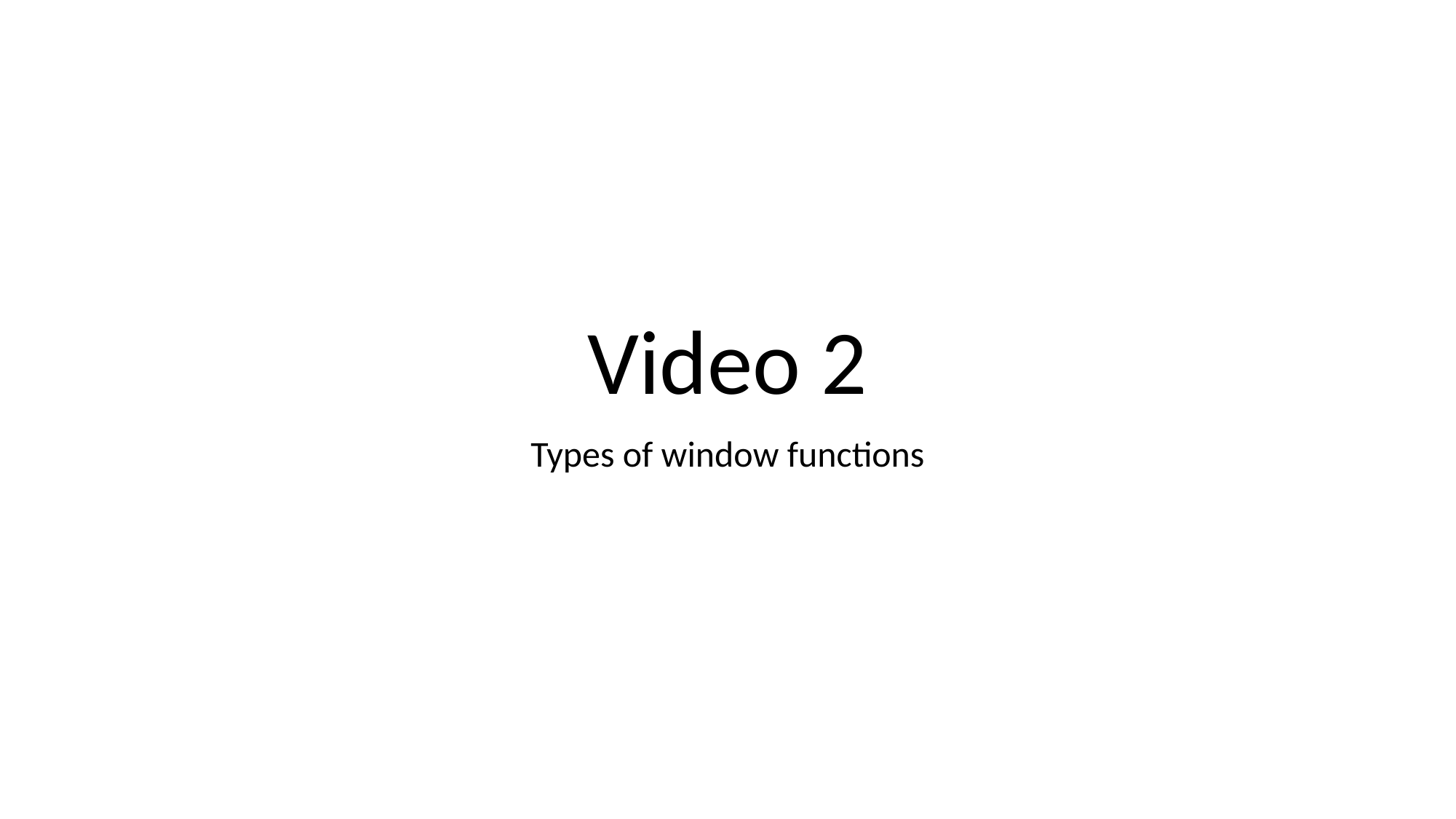

# Video 2
Types of window functions